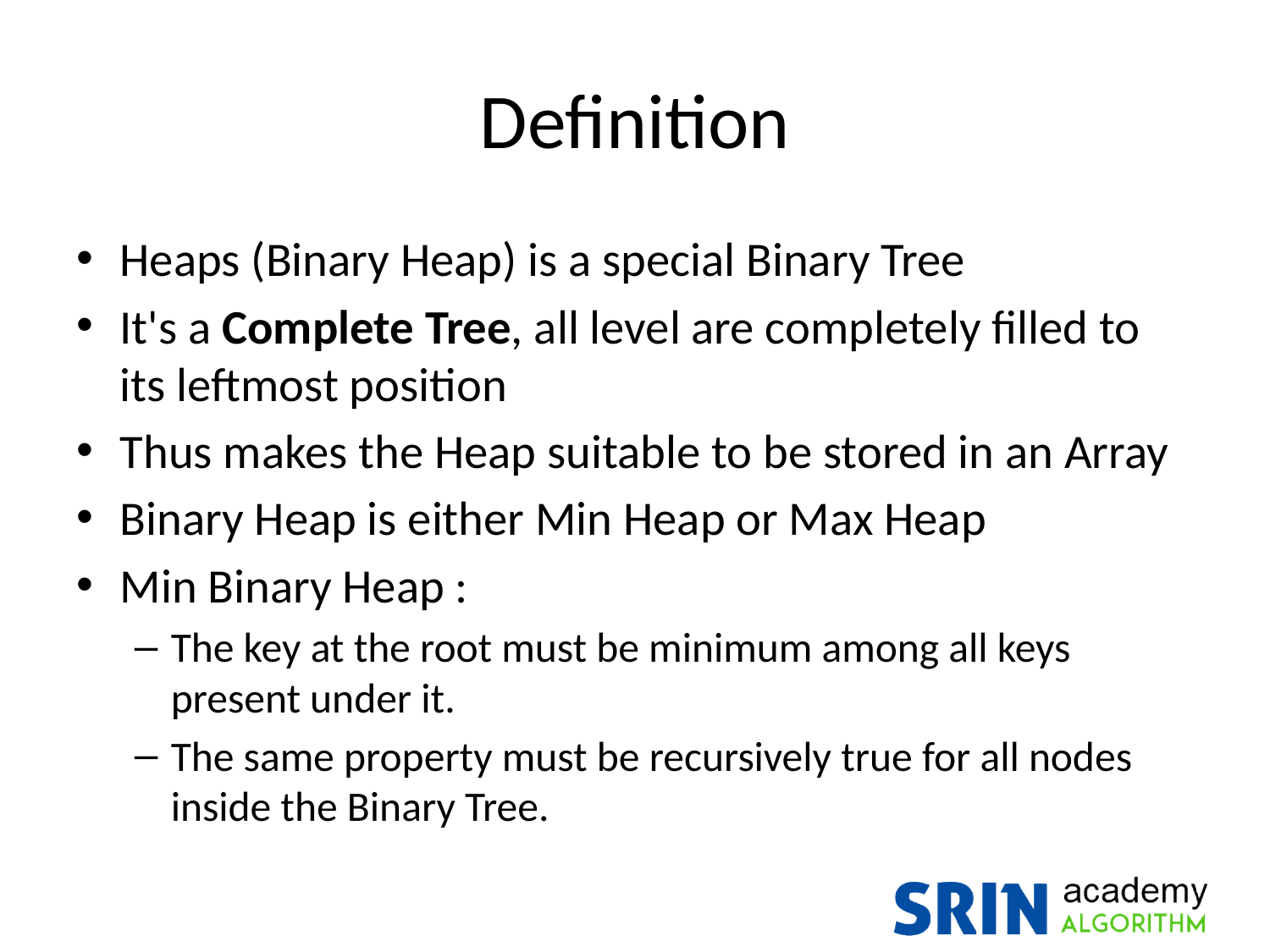

# Definition
Heaps (Binary Heap) is a special Binary Tree
It's a Complete Tree, all level are completely filled to its leftmost position
Thus makes the Heap suitable to be stored in an Array
Binary Heap is either Min Heap or Max Heap
Min Binary Heap :
The key at the root must be minimum among all keys present under it.
The same property must be recursively true for all nodes inside the Binary Tree.